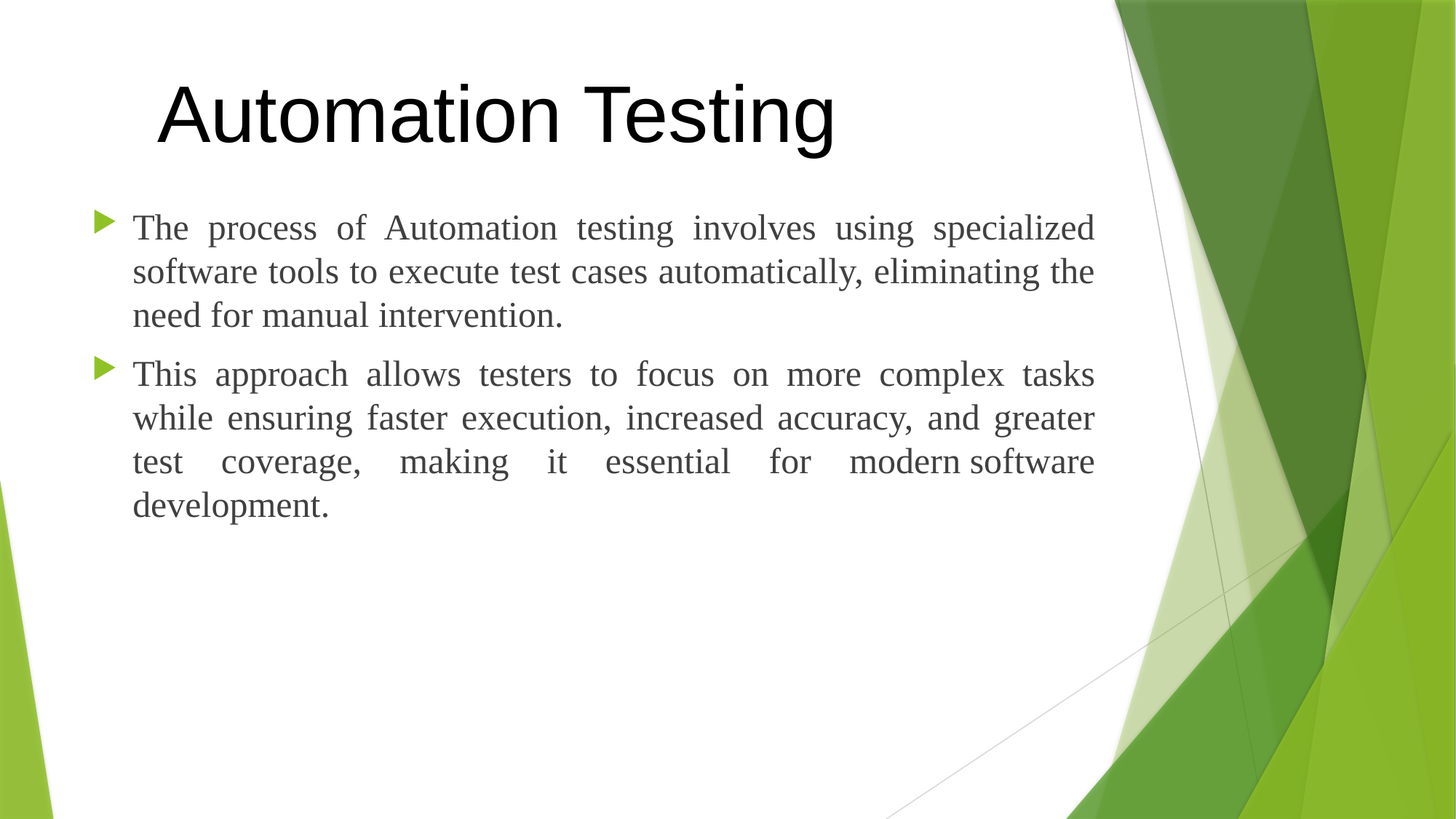

# Automation Testing
The process of Automation testing involves using specialized software tools to execute test cases automatically, eliminating the need for manual intervention.
This approach allows testers to focus on more complex tasks while ensuring faster execution, increased accuracy, and greater test coverage, making it essential for modern software development.